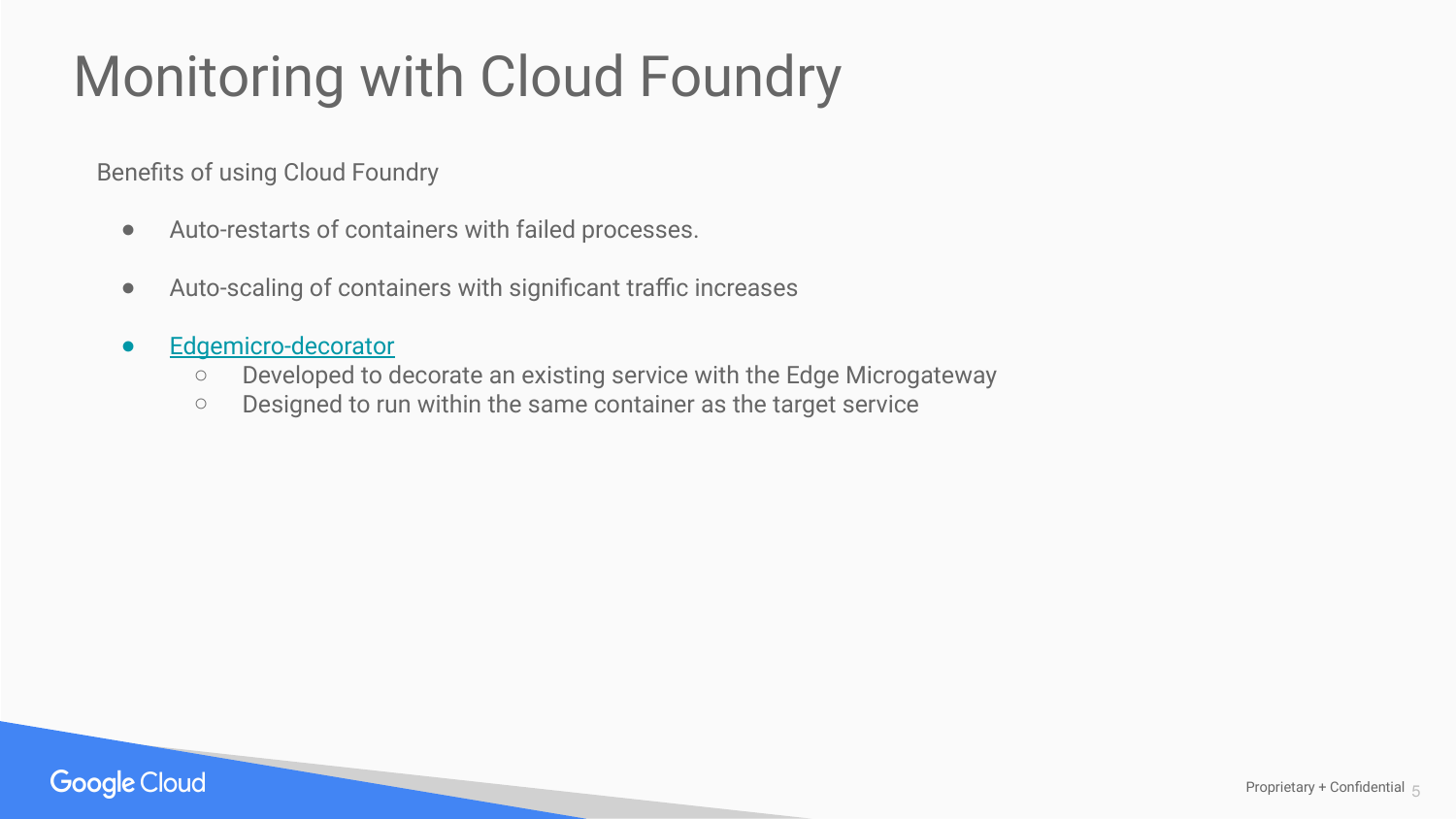

Monitoring with Cloud Foundry
Benefits of using Cloud Foundry

Auto-restarts of containers with failed processes.

Auto-scaling of containers with significant traffic increases

Edgemicro-decorator
Developed to decorate an existing service with the Edge Microgateway
Designed to run within the same container as the target service
5